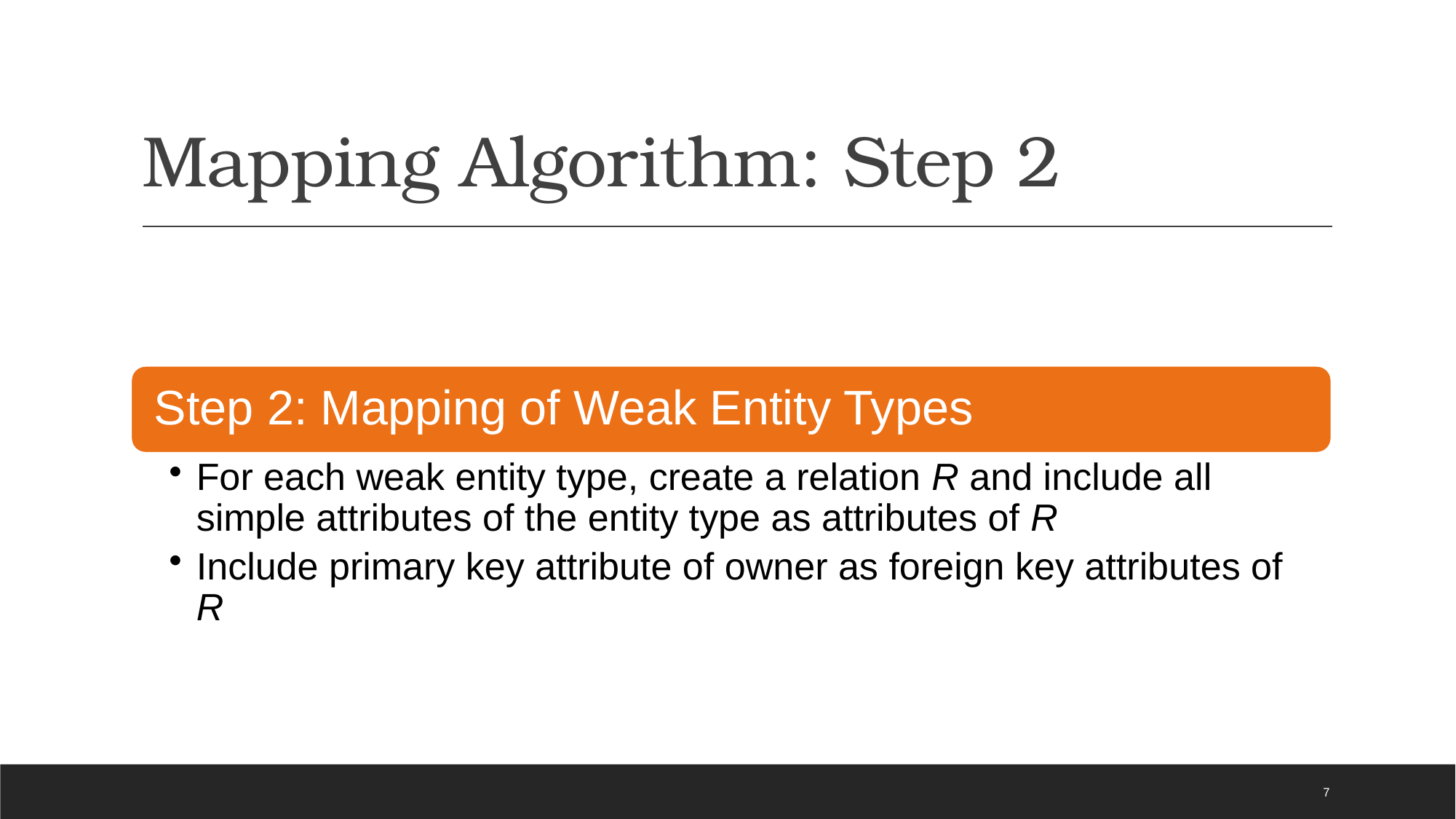

# Mapping Algorithm: Step 2
Step 2: Mapping of Weak Entity Types
For each weak entity type, create a relation R and include all simple attributes of the entity type as attributes of R
Include primary key attribute of owner as foreign key attributes of R
7